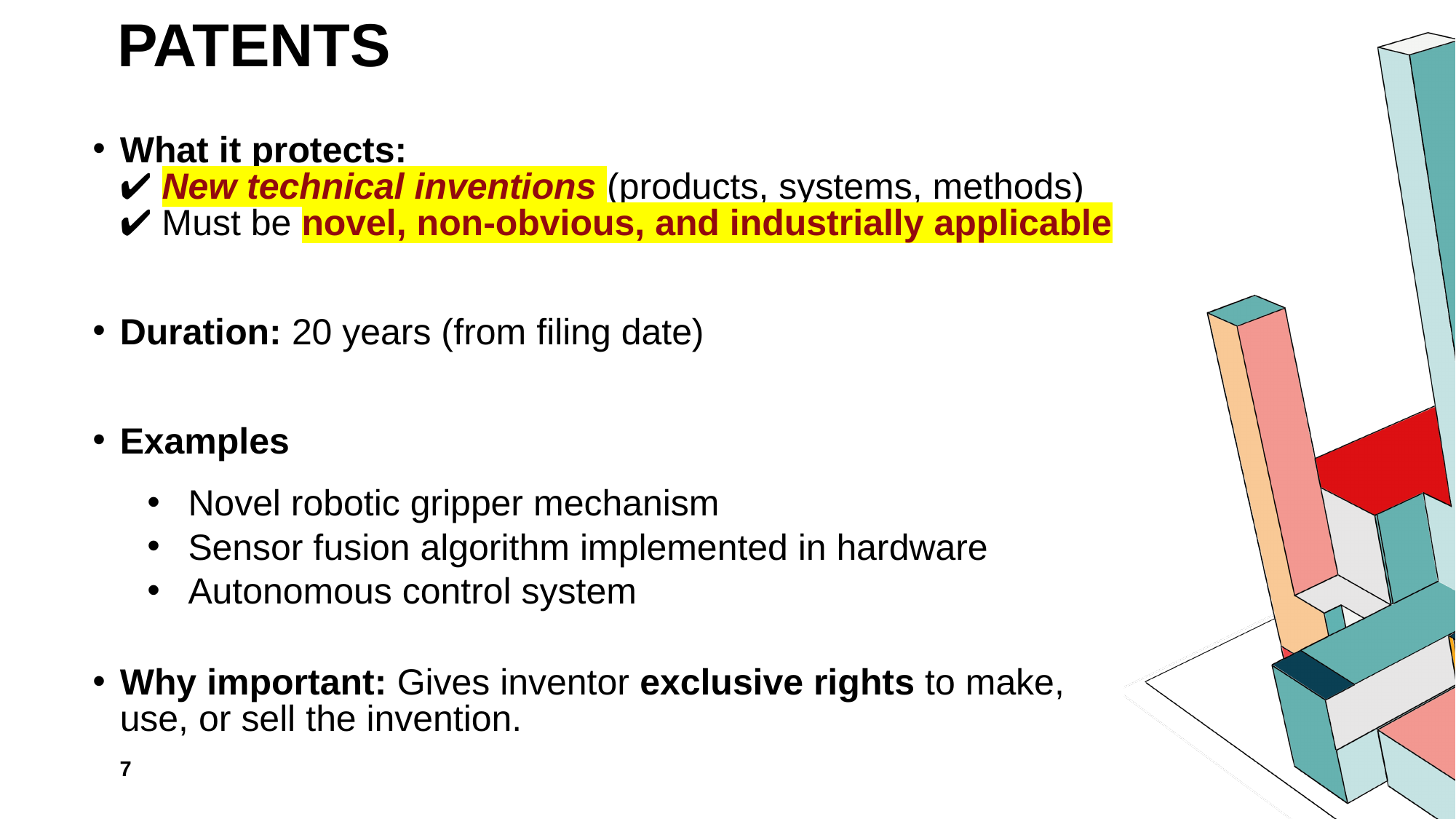

# Patents
What it protects:
✔ New technical inventions (products, systems, methods)
✔ Must be novel, non-obvious, and industrially applicable

Duration: 20 years (from filing date)

Examples
Novel robotic gripper mechanism
Sensor fusion algorithm implemented in hardware
Autonomous control system

Why important: Gives inventor exclusive rights to make, use, or sell the invention.

7